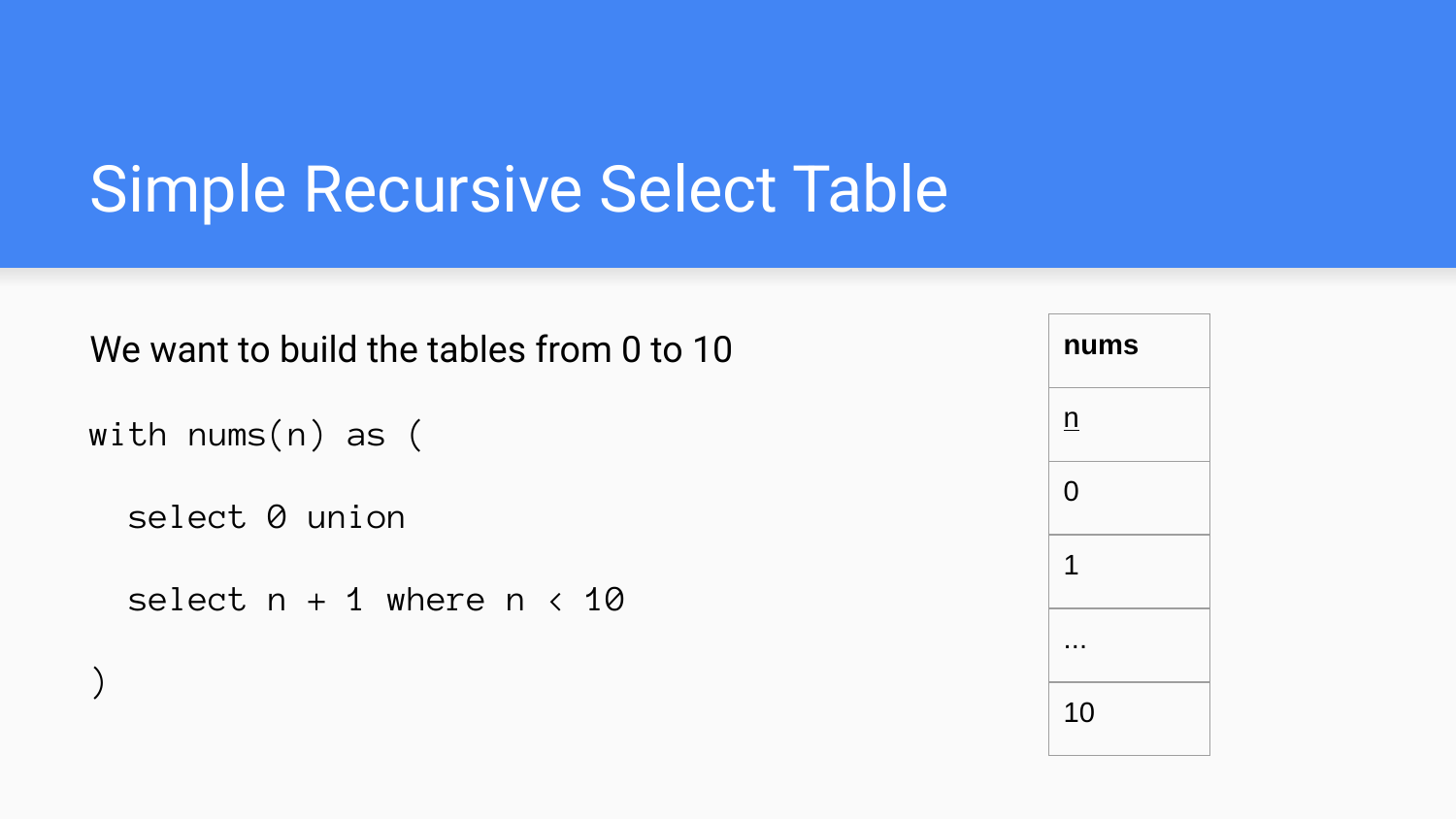

# Simple Recursive Select Table
We want to build the tables from 0 to 10
with nums(n) as (
  select 0 union
  select n + 1 where n < 10
)
| nums |
| --- |
| n |
| 0 |
| 1 |
| ... |
| 10 |